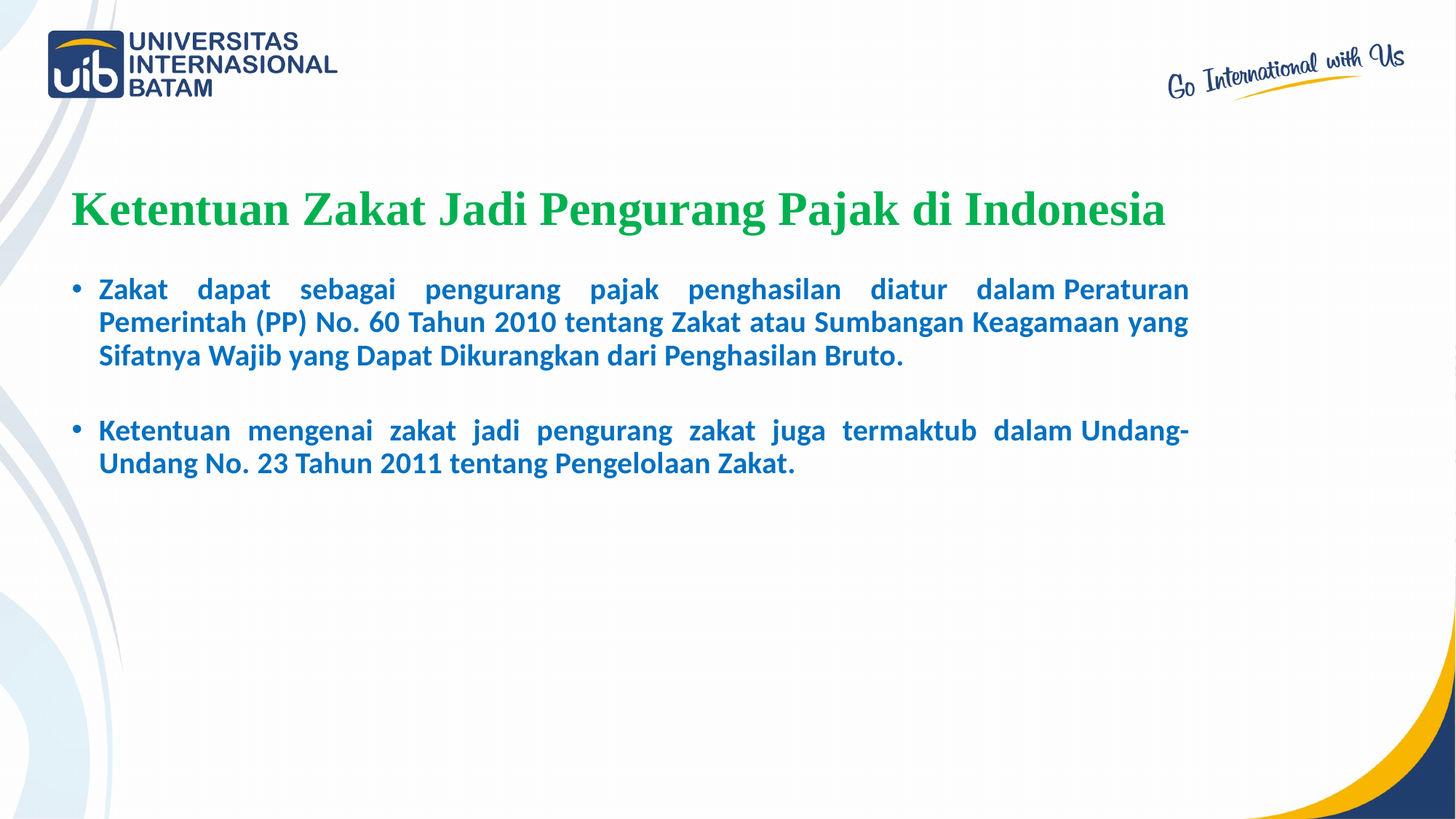

Ketentuan Zakat Jadi Pengurang Pajak di Indonesia
Zakat dapat sebagai pengurang pajak penghasilan diatur dalam Peraturan Pemerintah (PP) No. 60 Tahun 2010 tentang Zakat atau Sumbangan Keagamaan yang Sifatnya Wajib yang Dapat Dikurangkan dari Penghasilan Bruto.
Ketentuan mengenai zakat jadi pengurang zakat juga termaktub dalam Undang-Undang No. 23 Tahun 2011 tentang Pengelolaan Zakat.